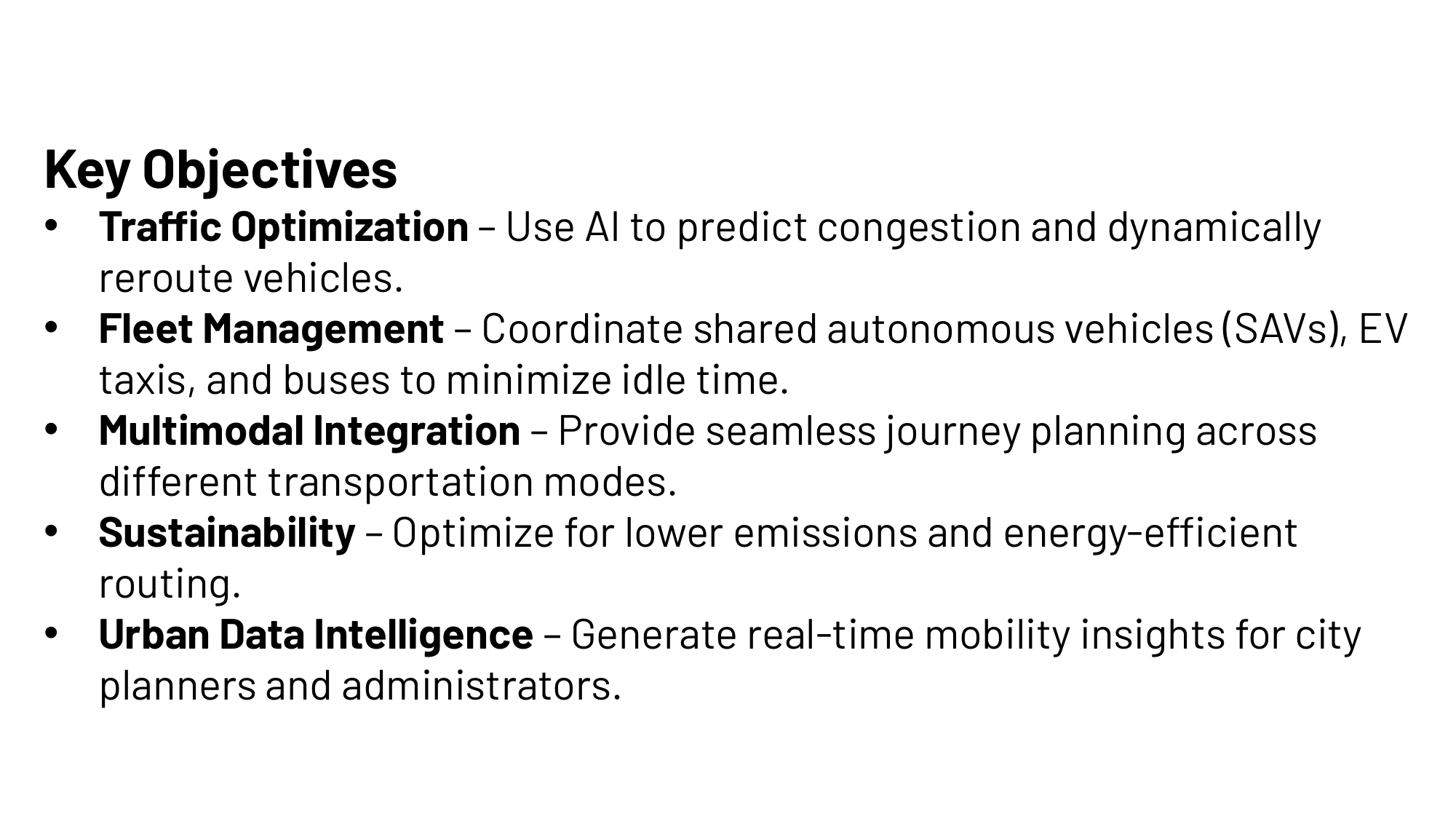

Key Objectives
Traffic Optimization – Use AI to predict congestion and dynamically reroute vehicles.
Fleet Management – Coordinate shared autonomous vehicles (SAVs), EV taxis, and buses to minimize idle time.
Multimodal Integration – Provide seamless journey planning across different transportation modes.
Sustainability – Optimize for lower emissions and energy-efficient routing.
Urban Data Intelligence – Generate real-time mobility insights for city planners and administrators.